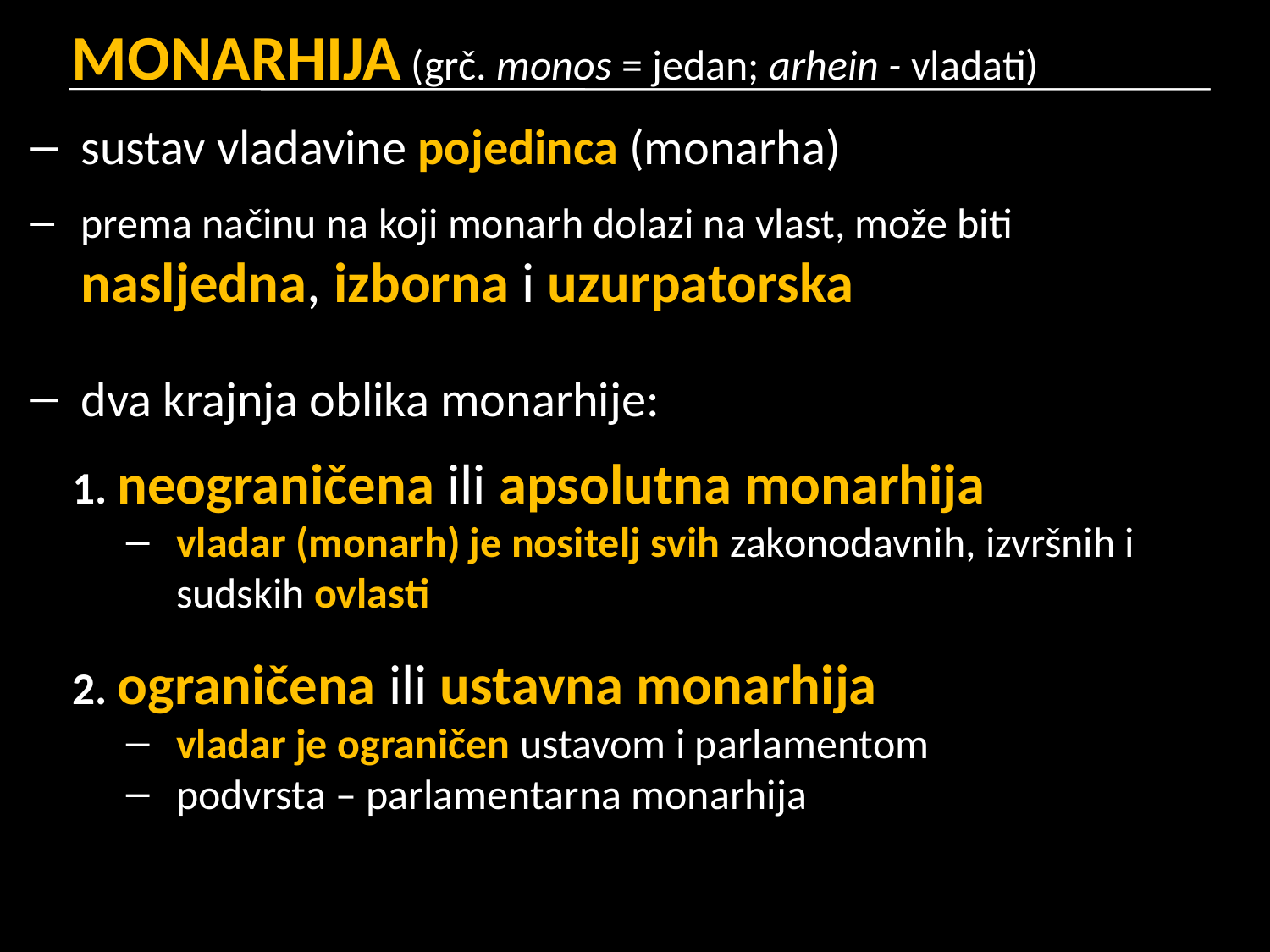

# MONARHIJA (grč. monos = jedan; arhein - vladati)
sustav vladavine pojedinca (monarha)
prema načinu na koji monarh dolazi na vlast, može biti nasljedna, izborna i uzurpatorska
dva krajnja oblika monarhije:
neograničena ili apsolutna monarhija
vladar (monarh) je nositelj svih zakonodavnih, izvršnih i sudskih ovlasti
ograničena ili ustavna monarhija
vladar je ograničen ustavom i parlamentom
podvrsta – parlamentarna monarhija